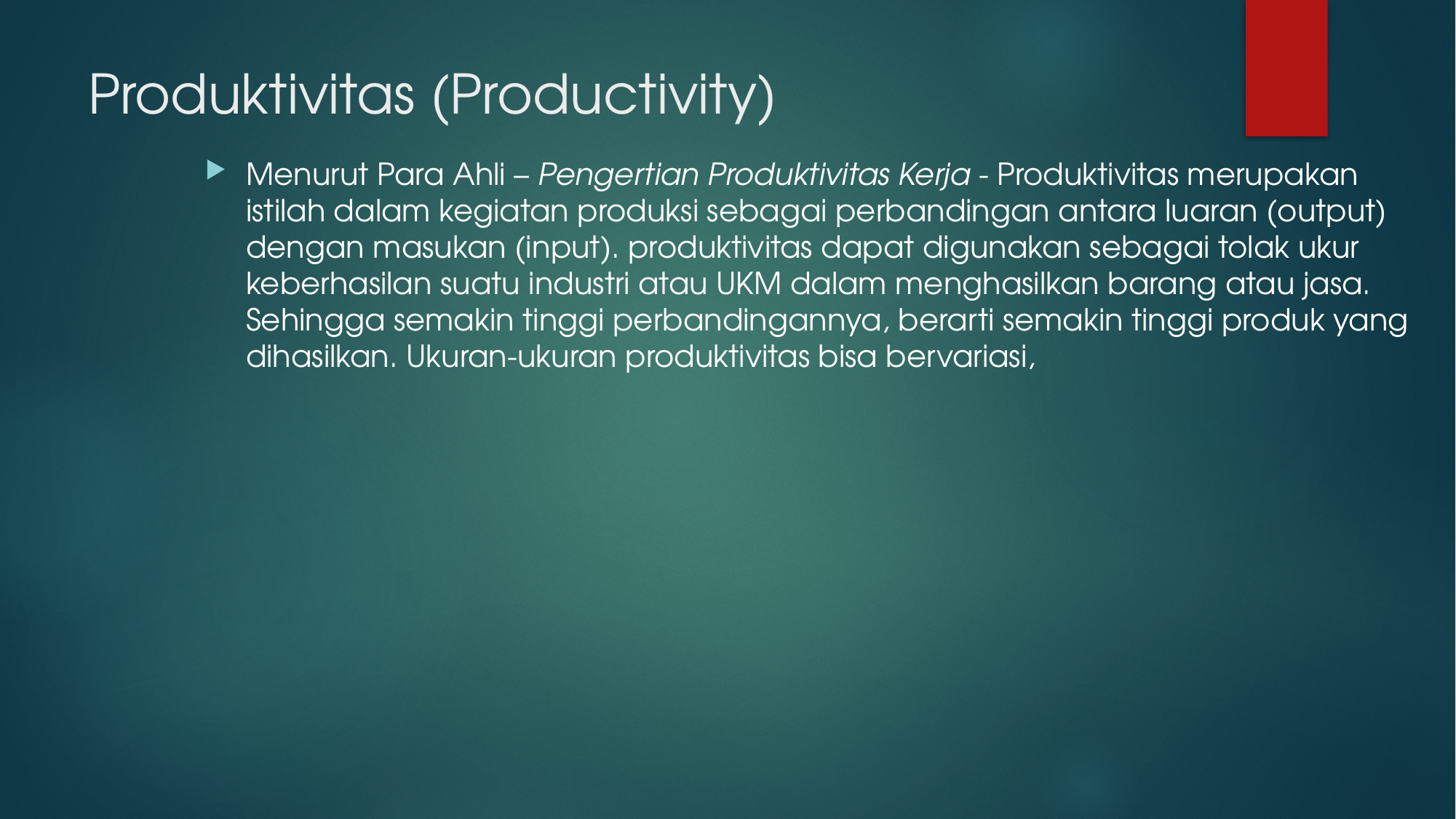

# Produktivitas (Productivity)
Menurut Para Ahli – Pengertian Produktivitas Kerja - Produktivitas merupakan istilah dalam kegiatan produksi sebagai perbandingan antara luaran (output) dengan masukan (input). produktivitas dapat digunakan sebagai tolak ukur keberhasilan suatu industri atau UKM dalam menghasilkan barang atau jasa. Sehingga semakin tinggi perbandingannya, berarti semakin tinggi produk yang dihasilkan. Ukuran-ukuran produktivitas bisa bervariasi,